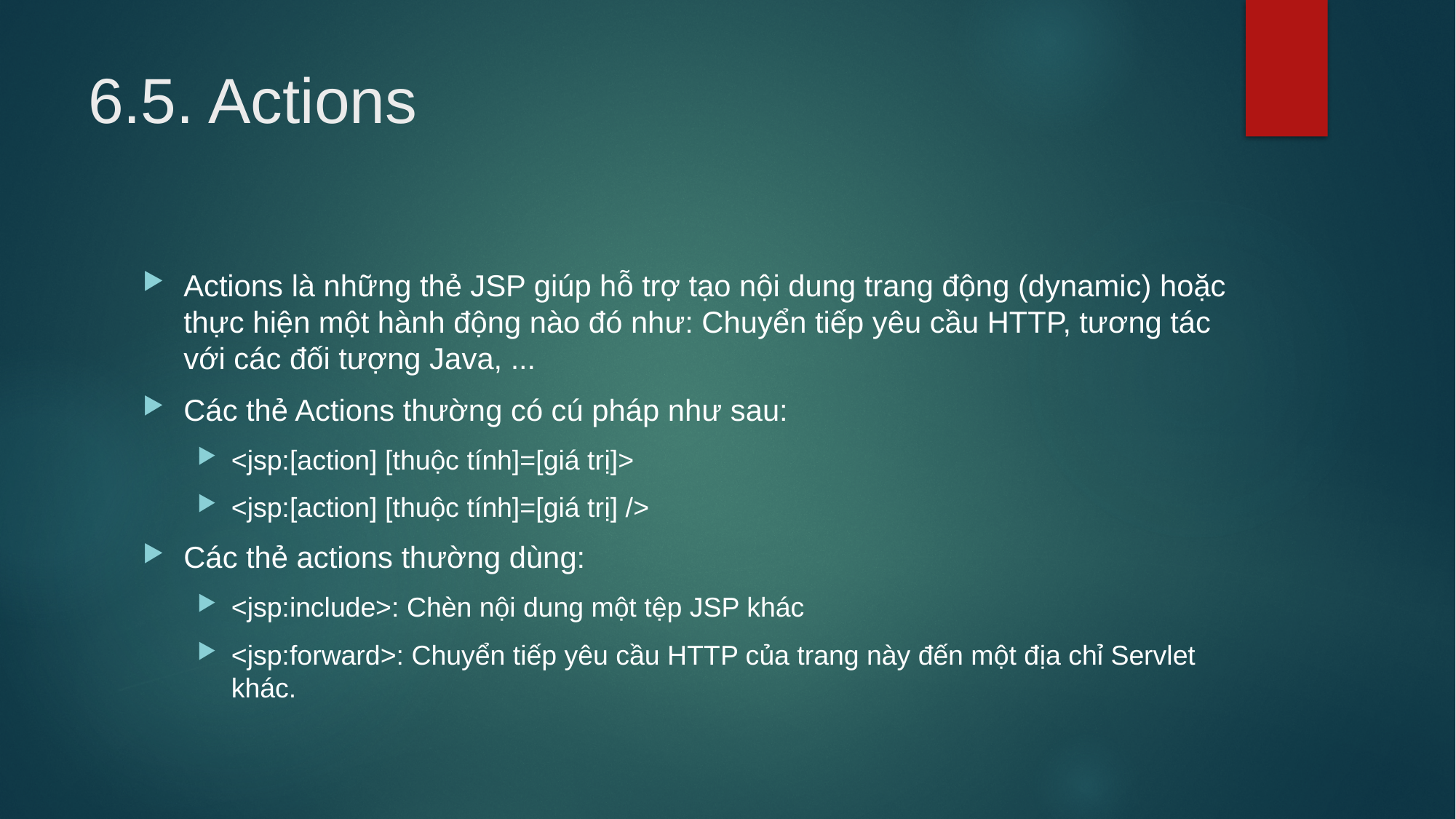

# 6.5. Actions
Actions là những thẻ JSP giúp hỗ trợ tạo nội dung trang động (dynamic) hoặc thực hiện một hành động nào đó như: Chuyển tiếp yêu cầu HTTP, tương tác với các đối tượng Java, ...
Các thẻ Actions thường có cú pháp như sau:
<jsp:[action] [thuộc tính]=[giá trị]>
<jsp:[action] [thuộc tính]=[giá trị] />
Các thẻ actions thường dùng:
<jsp:include>: Chèn nội dung một tệp JSP khác
<jsp:forward>: Chuyển tiếp yêu cầu HTTP của trang này đến một địa chỉ Servlet khác.